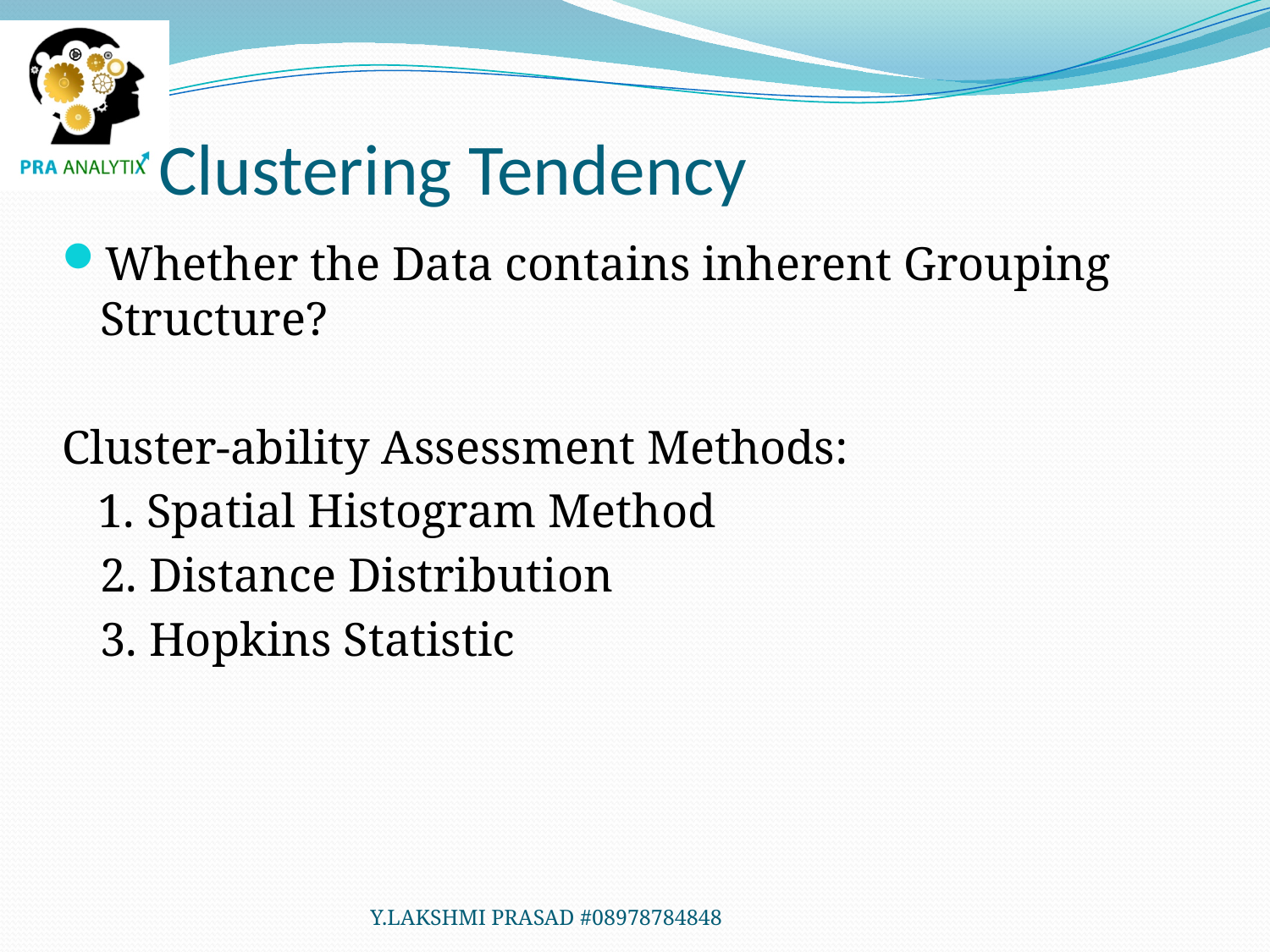

# Clustering Tendency
Whether the Data contains inherent Grouping Structure?

Cluster-ability Assessment Methods:
   1. Spatial Histogram Method
	2. Distance Distribution
	3. Hopkins Statistic

Y.LAKSHMI PRASAD #08978784848